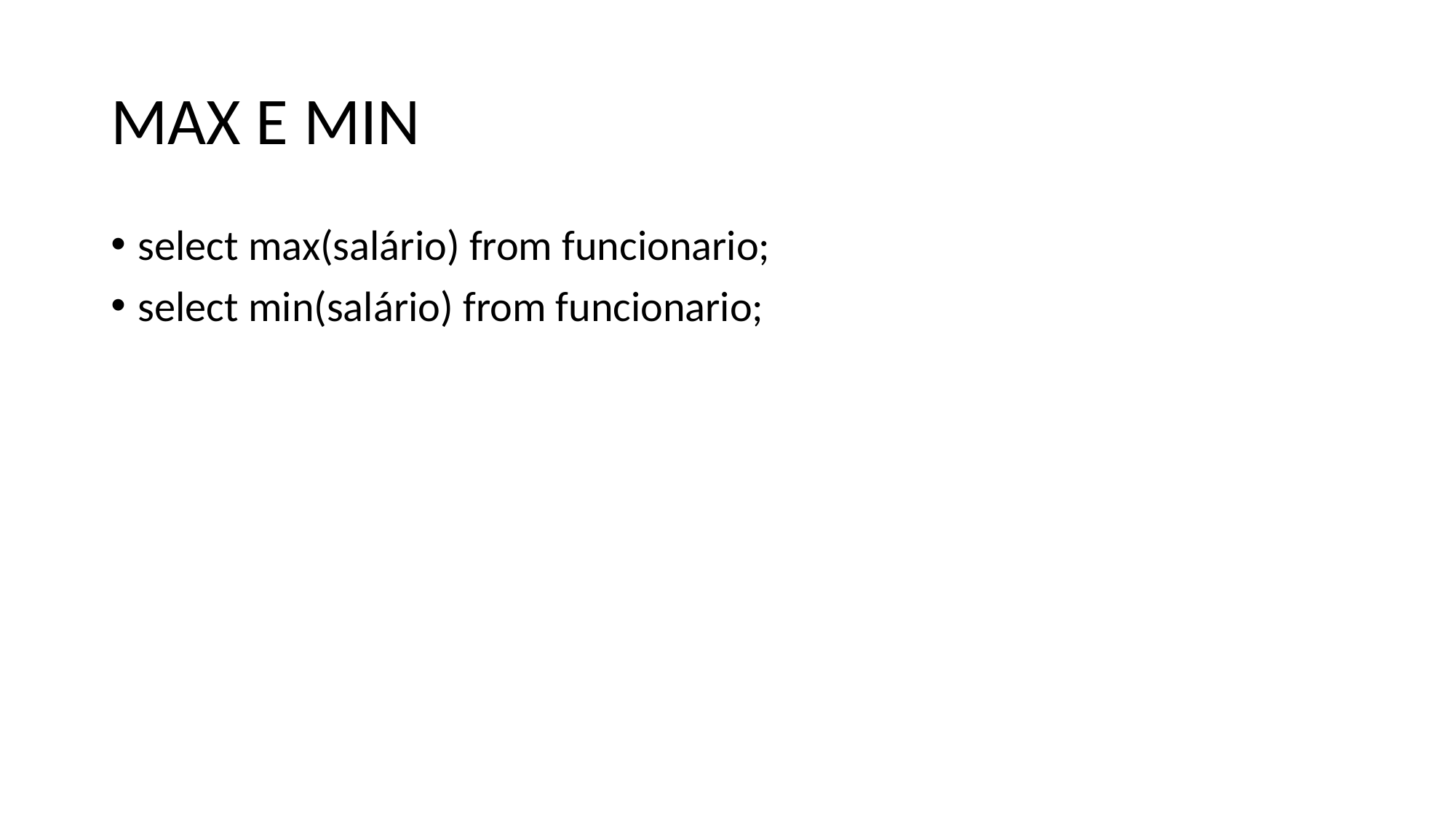

# MAX E MIN
select max(salário) from funcionario;
select min(salário) from funcionario;